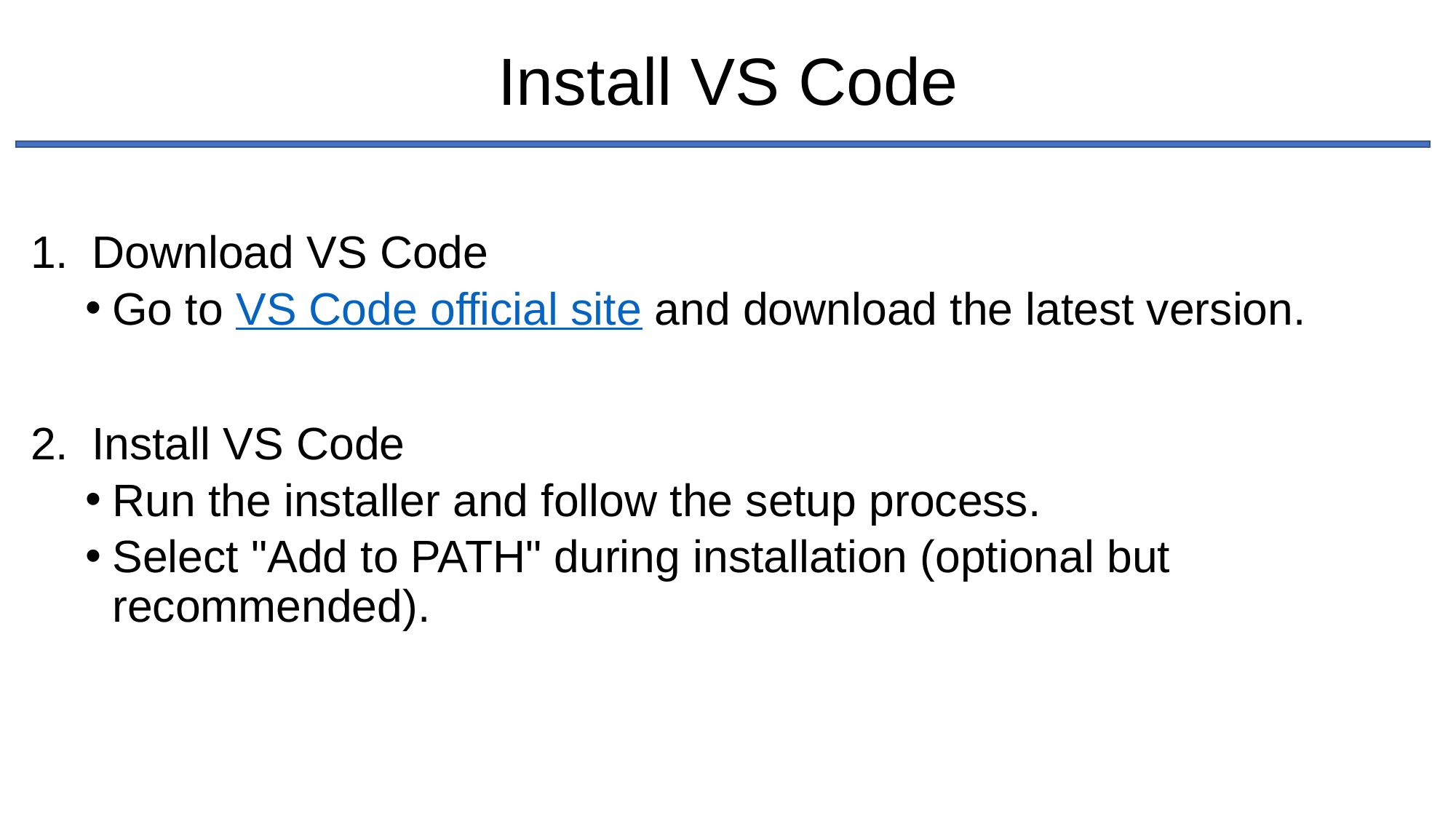

# Install VS Code

Download VS Code
Go to VS Code official site and download the latest version.

Install VS Code
Run the installer and follow the setup process.
Select "Add to PATH" during installation (optional but recommended).